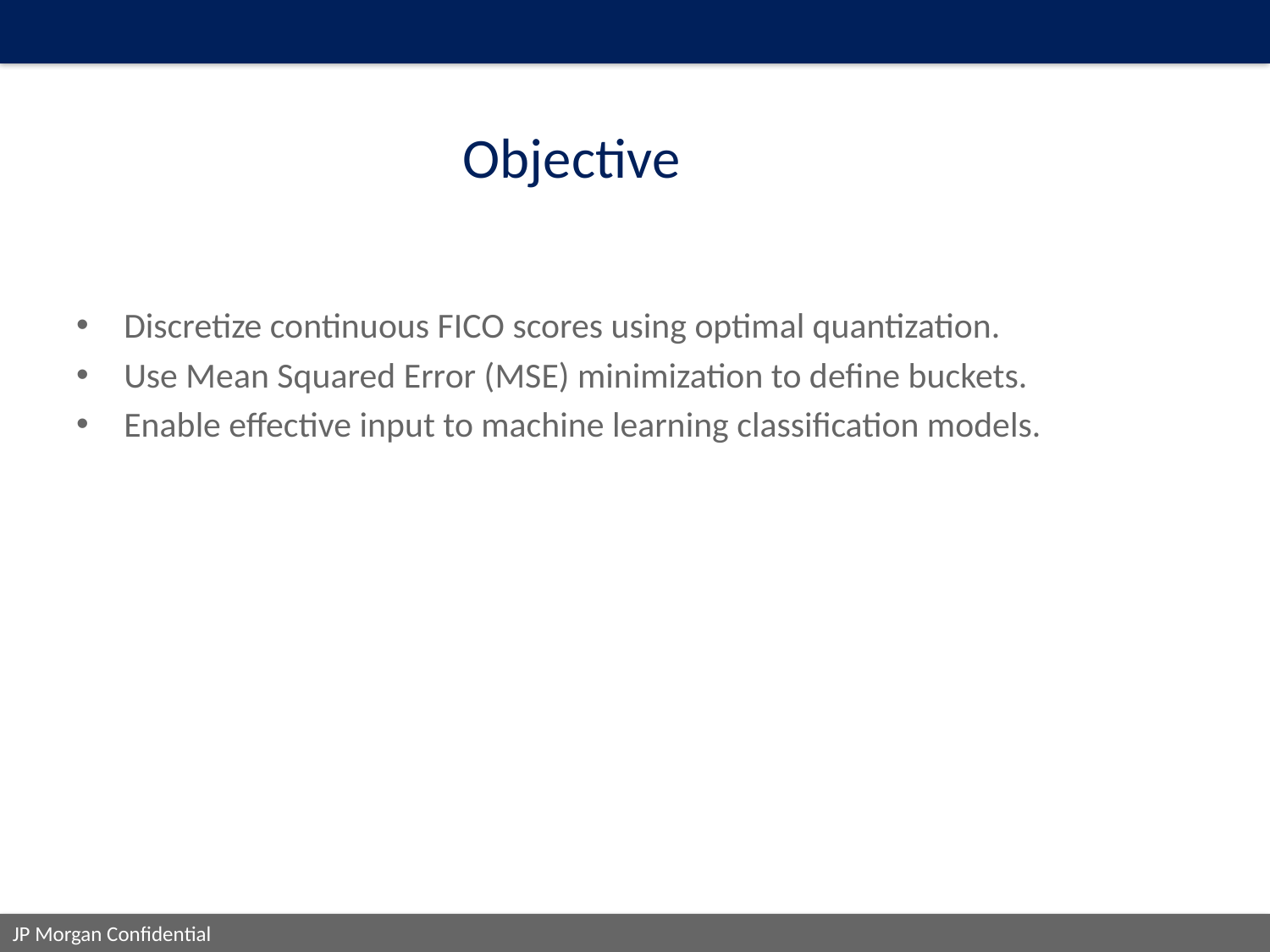

# Objective

Discretize continuous FICO scores using optimal quantization.
Use Mean Squared Error (MSE) minimization to define buckets.
Enable effective input to machine learning classification models.
JP Morgan Confidential